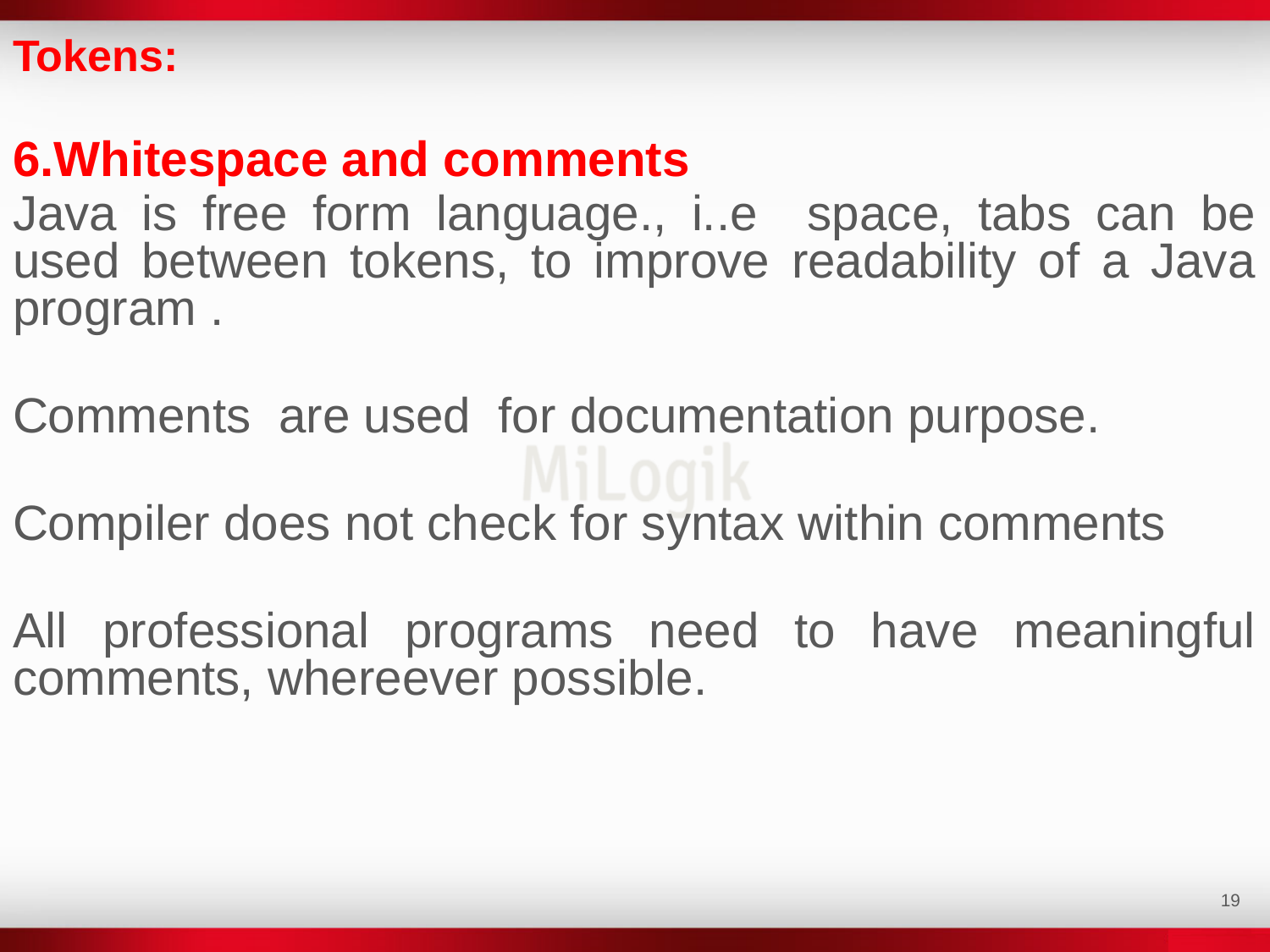

Tokens:

6.Whitespace and comments
Java is free form language., i..e  space, tabs can be used between tokens, to improve readability of a Java program .

Comments  are used  for documentation purpose.

Compiler does not check for syntax within comments

All professional programs need to have meaningful comments, whereever possible.

19